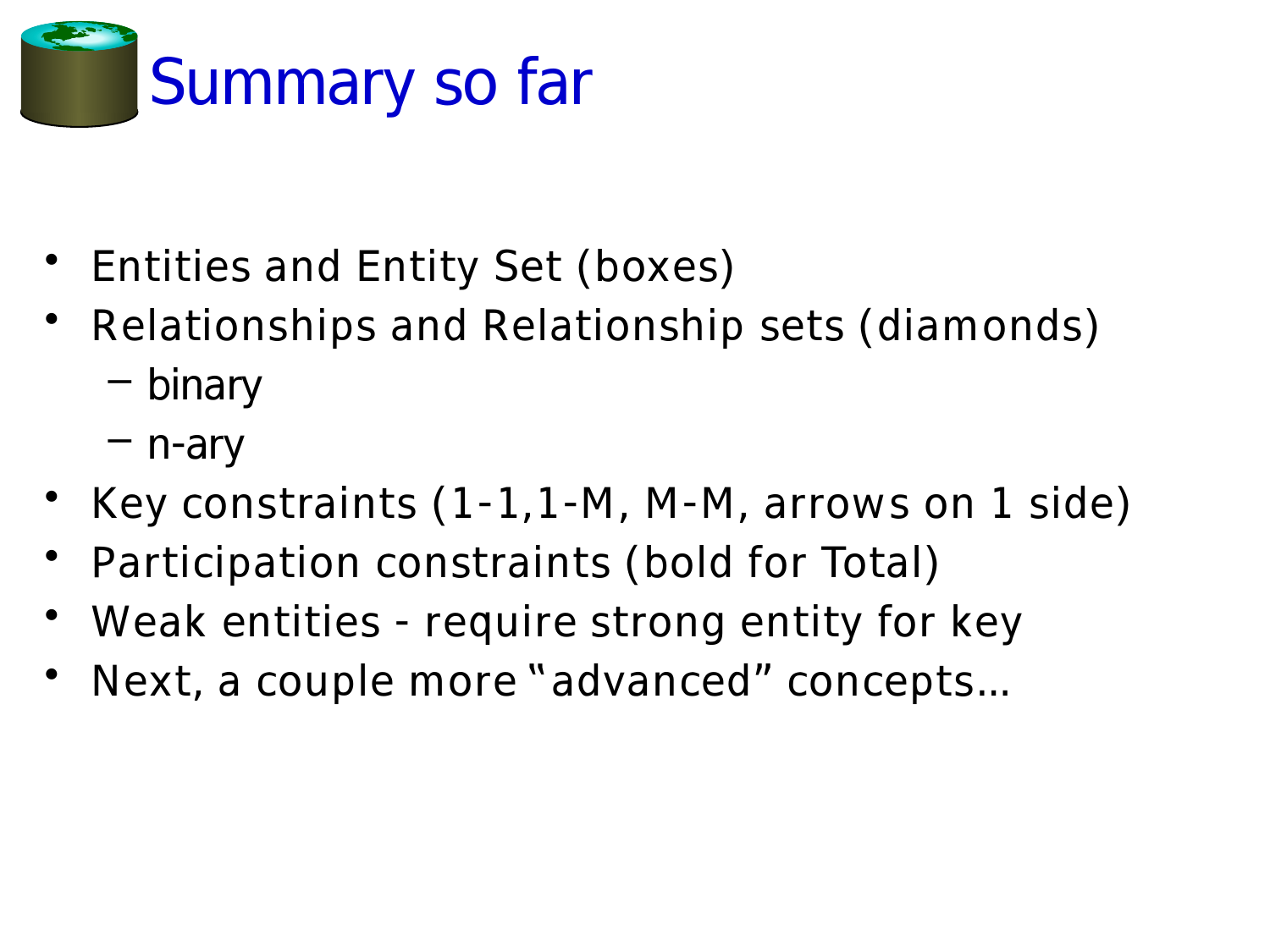

# Summary so far
Entities and Entity Set (boxes)
Relationships and Relationship sets (diamonds)
binary
n-ary
Key constraints (1-1,1-M, M-M, arrows on 1 side)
Participation constraints (bold for Total)
Weak entities - require strong entity for key
Next, a couple more “advanced” concepts…